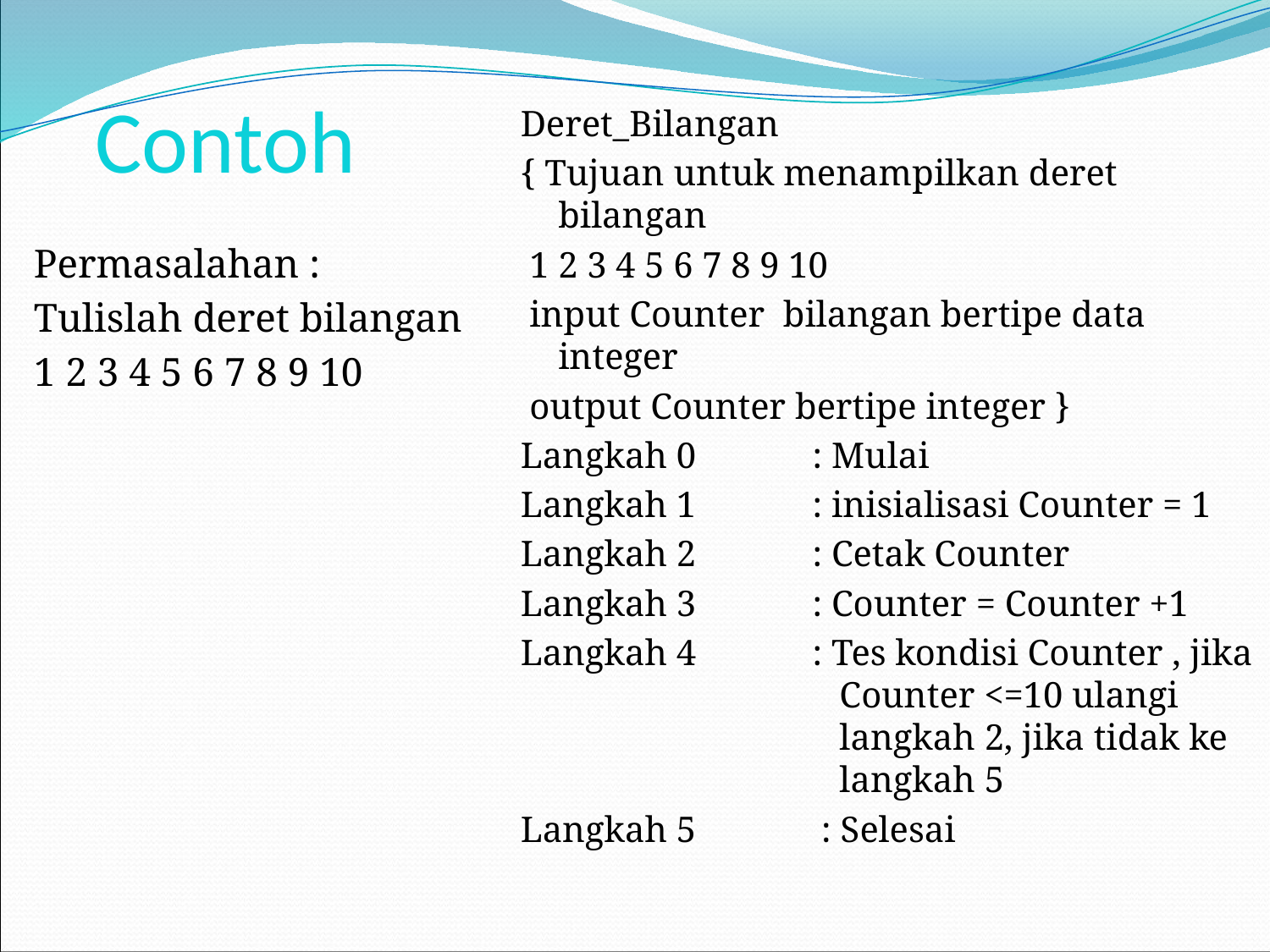

# Contoh
Deret_Bilangan
{ Tujuan untuk menampilkan deret bilangan
 1 2 3 4 5 6 7 8 9 10
 input Counter  bilangan bertipe data integer
 output Counter bertipe integer }
Langkah 0	: Mulai
Langkah 1 	: inisialisasi Counter = 1
Langkah 2	: Cetak Counter
Langkah 3 	: Counter = Counter +1
Langkah 4 	: Tes kondisi Counter , jika 		   Counter <=10 ulangi 		  	   langkah 2, jika tidak ke 		   langkah 5
Langkah 5	 : Selesai
Permasalahan :
Tulislah deret bilangan
1 2 3 4 5 6 7 8 9 10